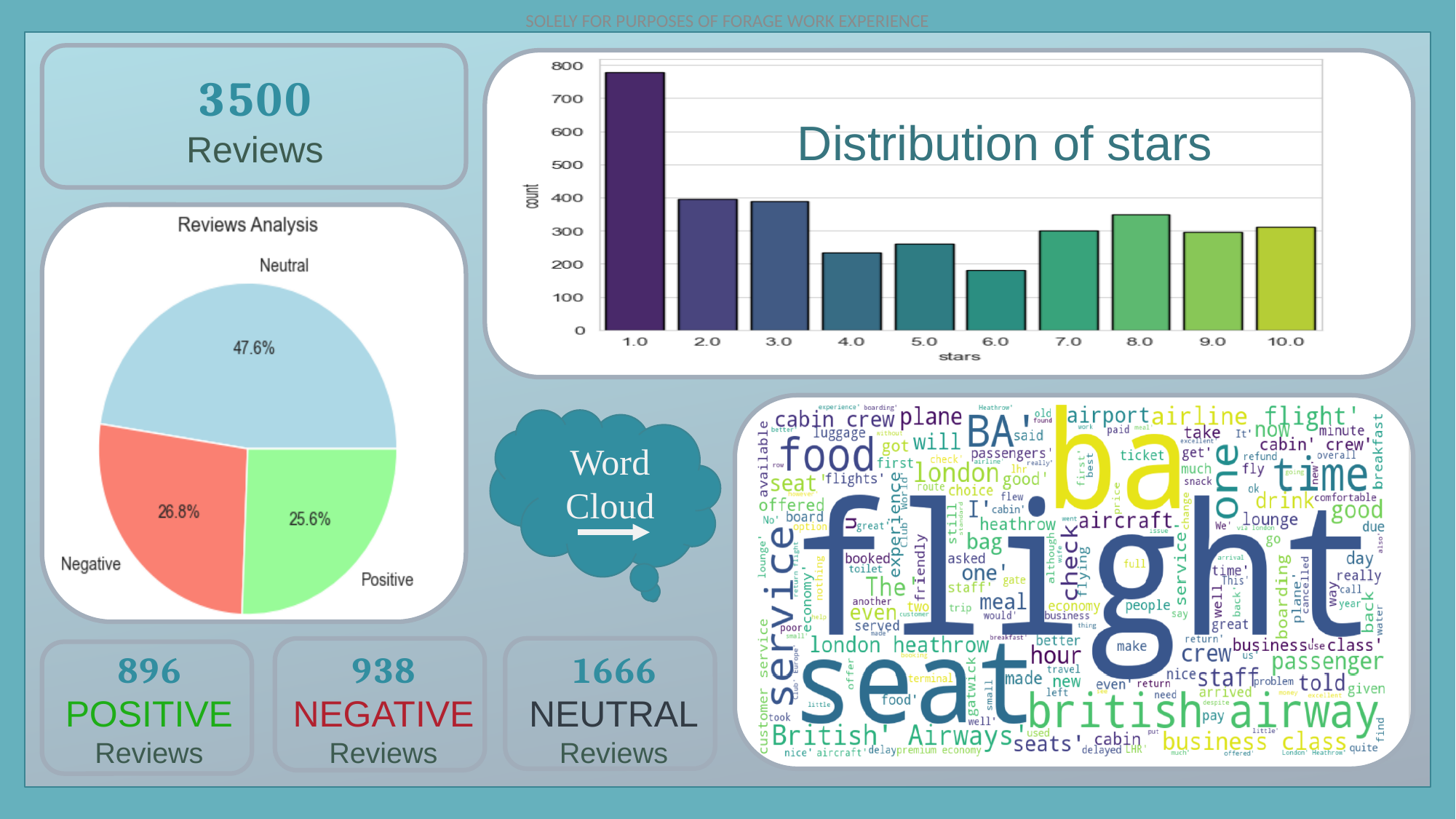

3500
Reviews
Distribution of stars

Word Cloud

896
POSITIVE
Reviews
938
NEGATIVE
Reviews

1666
NEUTRAL
Reviews